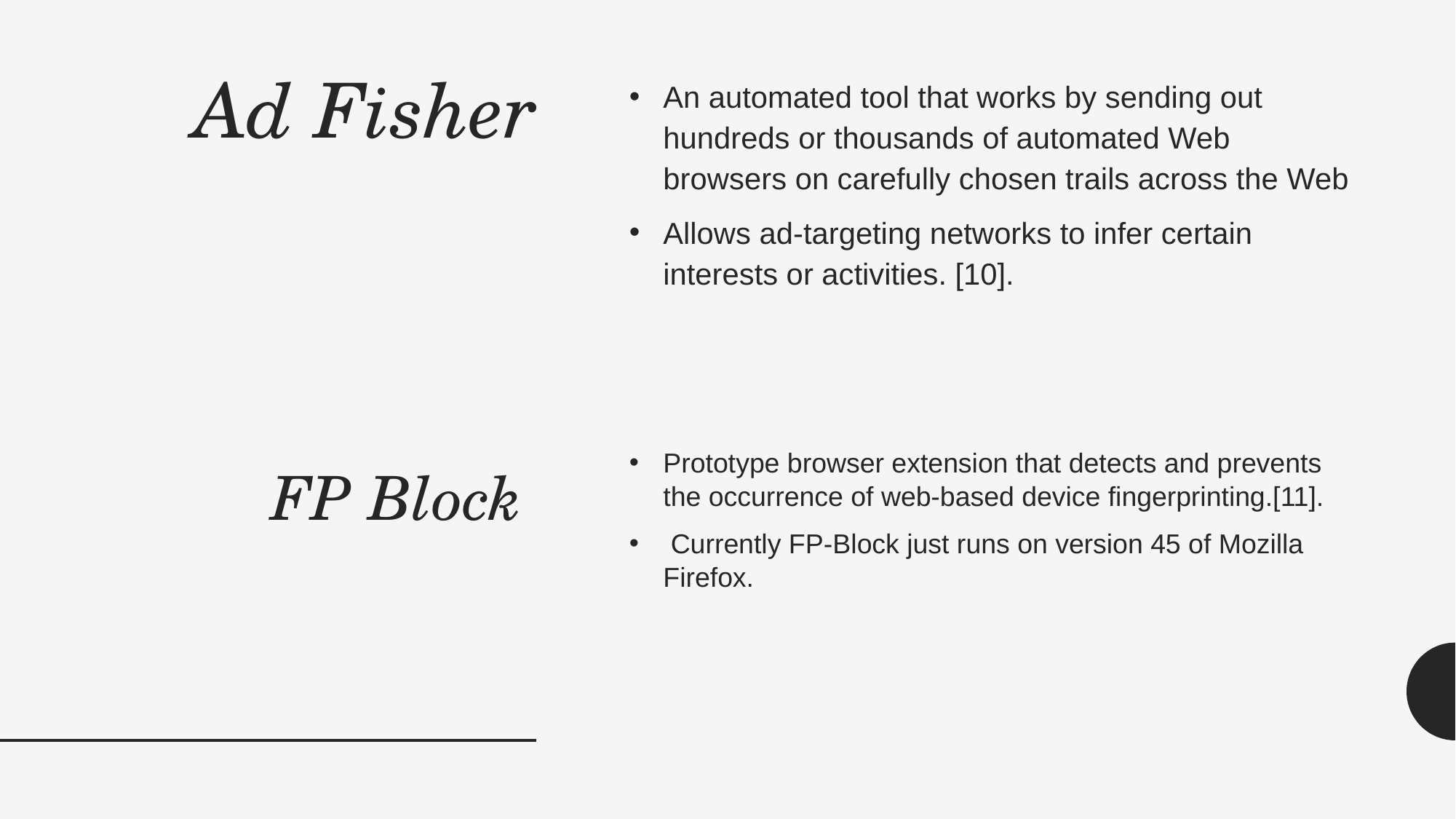

# Ad Fisher
An automated tool that works by sending out hundreds or thousands of automated Web browsers on carefully chosen trails across the Web
Allows ad-targeting networks to infer certain interests or activities. [10].

Prototype browser extension that detects and prevents the occurrence of web-based device fingerprinting.[11].
 Currently FP-Block just runs on version 45 of Mozilla Firefox.

FP Block